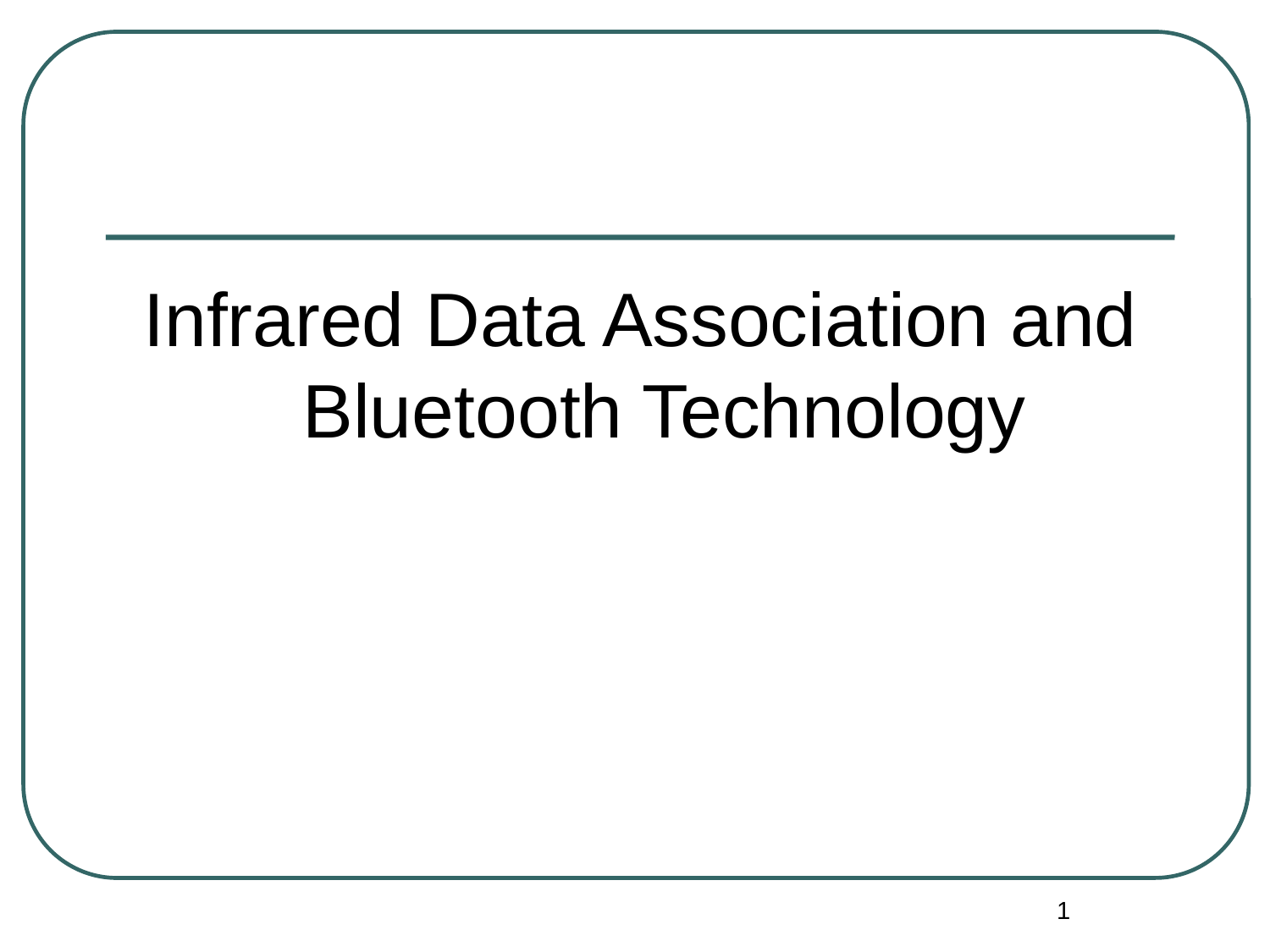

Infrared Data Association and Bluetooth Technology
1